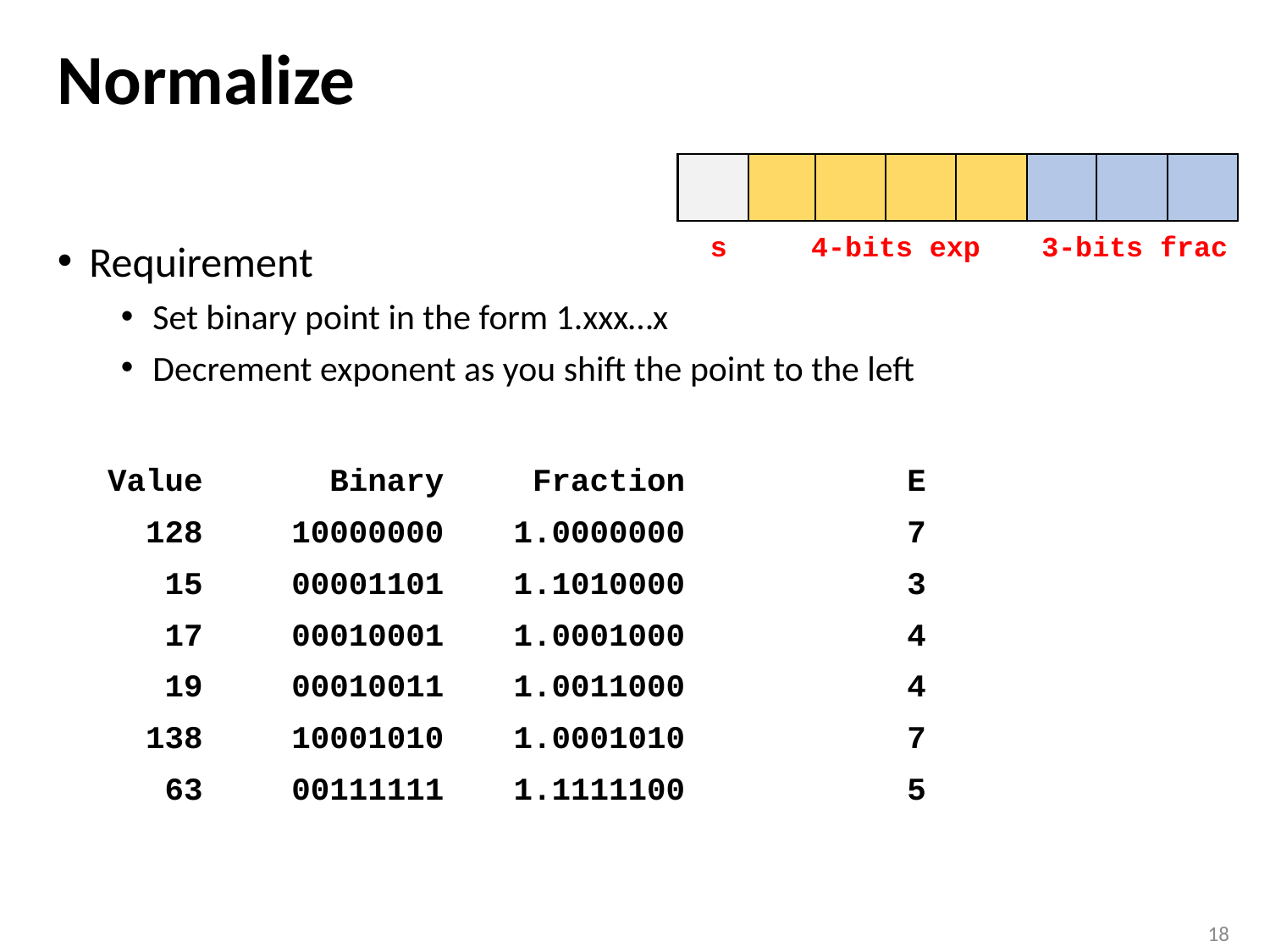

# Normalize

4-bits exp
3-bits frac
s

Requirement
Set binary point in the form 1.xxx…x
Decrement exponent as you shift the point to the left
| Value | Binary | Fraction | E |
| --- | --- | --- | --- |
| 128 | 10000000 | 1.0000000 | 7 |
| 15 | 00001101 | 1.1010000 | 3 |
| 17 | 00010001 | 1.0001000 | 4 |
| 19 | 00010011 | 1.0011000 | 4 |
| 138 | 10001010 | 1.0001010 | 7 |
| 63 | 00111111 | 1.1111100 | 5 |
18